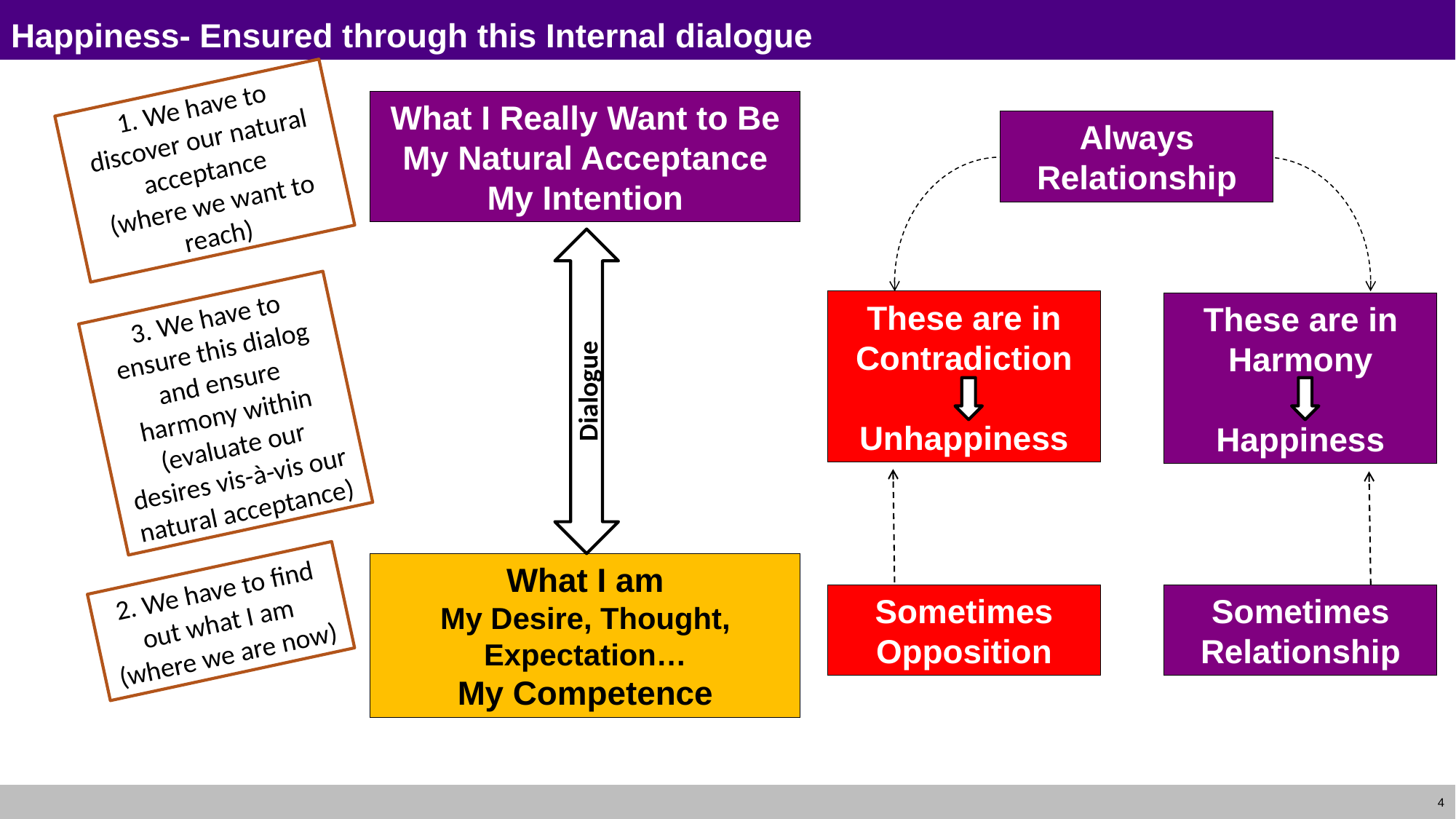

# Happiness- Ensured through this Internal dialogue
1. We have to discover our natural acceptance
(where we want to reach)
What I Really Want to Be
My Natural Acceptance
My Intention
Always
Relationship

These are in Contradiction

Unhappiness
These are in Harmony

Happiness
3. We have to ensure this dialog and ensure harmony within
(evaluate our desires vis-à-vis our natural acceptance)
Dialogue

What I am
My Desire, Thought, Expectation…
My Competence
2. We have to find out what I am
(where we are now)
Sometimes
Relationship
Sometimes
Opposition